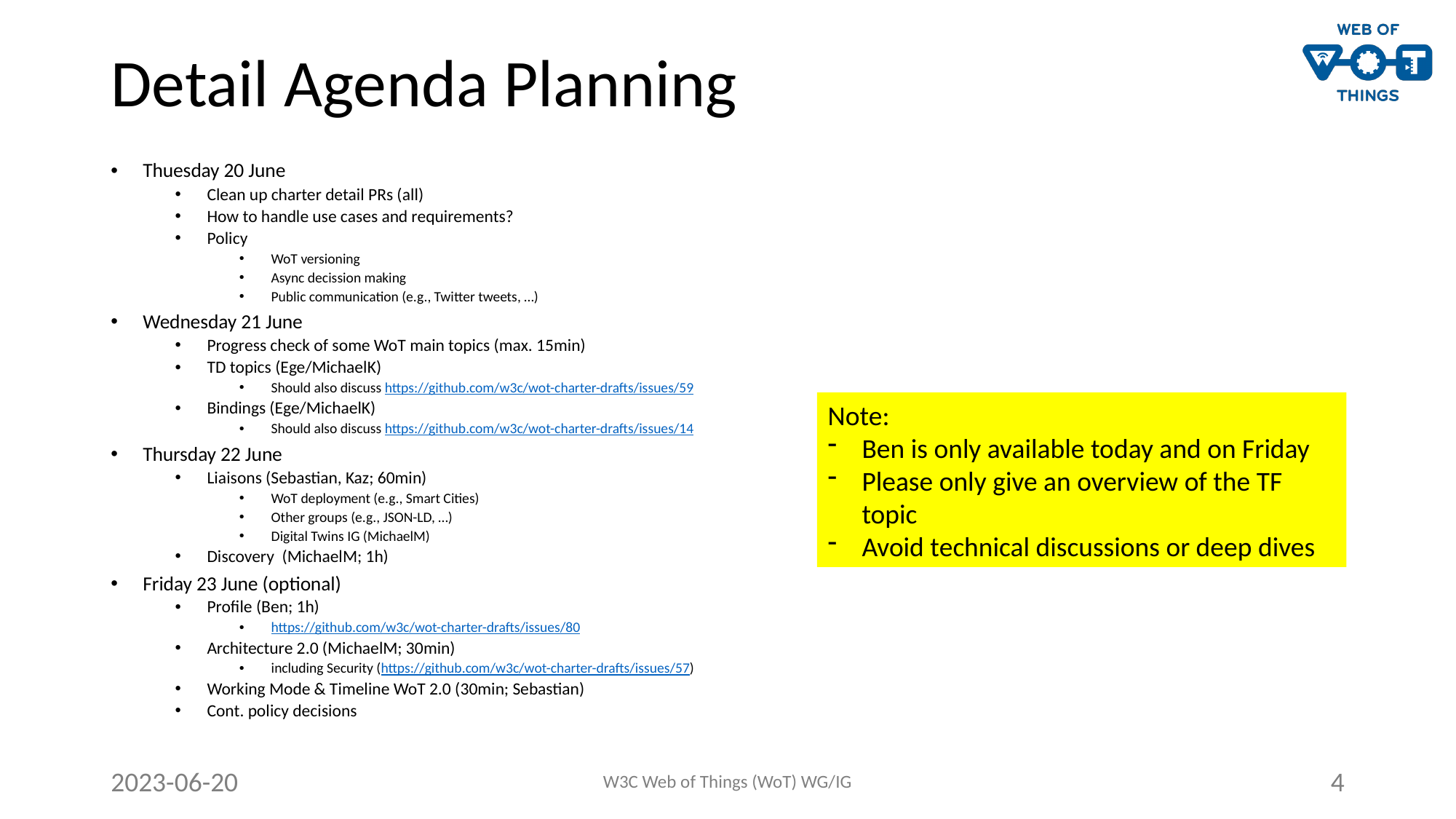

# Detail Agenda Planning
Thuesday 20 June
Clean up charter detail PRs (all)
How to handle use cases and requirements?
Policy
WoT versioning
Async decission making
Public communication (e.g., Twitter tweets, …)
Wednesday 21 June
Progress check of some WoT main topics (max. 15min)
TD topics (Ege/MichaelK)
Should also discuss https://github.com/w3c/wot-charter-drafts/issues/59
Bindings (Ege/MichaelK)
Should also discuss https://github.com/w3c/wot-charter-drafts/issues/14
Thursday 22 June
Liaisons (Sebastian, Kaz; 60min)
WoT deployment (e.g., Smart Cities)
Other groups (e.g., JSON-LD, …)
Digital Twins IG (MichaelM)
Discovery  (MichaelM; 1h)
Friday 23 June (optional)
Profile (Ben; 1h)
https://github.com/w3c/wot-charter-drafts/issues/80
Architecture 2.0 (MichaelM; 30min)
including Security (https://github.com/w3c/wot-charter-drafts/issues/57)
Working Mode & Timeline WoT 2.0 (30min; Sebastian)
Cont. policy decisions

Note:
Ben is only available today and on Friday
Please only give an overview of the TF topic
Avoid technical discussions or deep dives
2023-06-20
W3C Web of Things (WoT) WG/IG
4